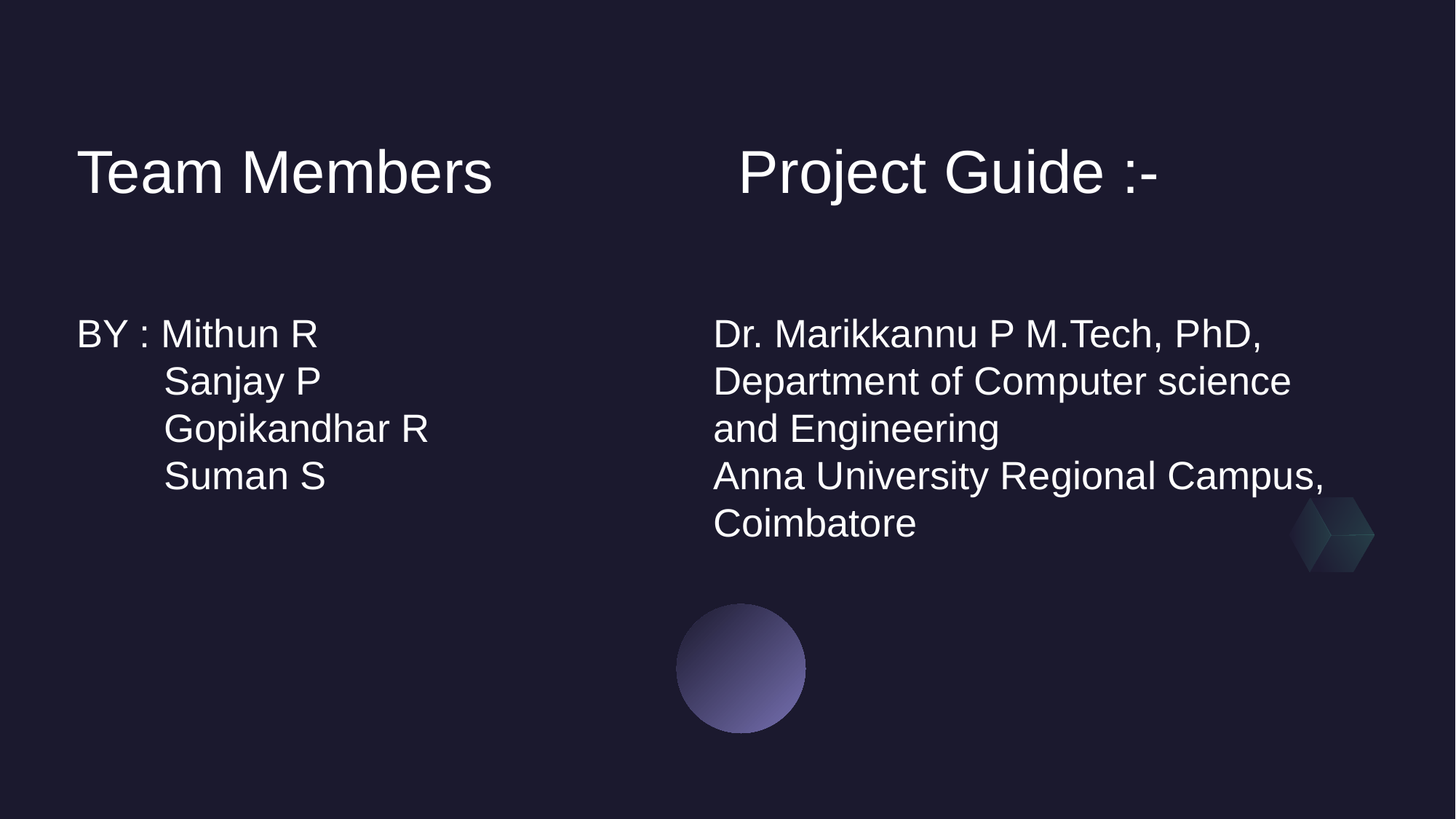

Team Members
Project Guide :-

Dr. Marikkannu P M.Tech, PhD,
Department of Computer science and Engineering
Anna University Regional Campus, Coimbatore
BY : Mithun R
        Sanjay P
        Gopikandhar R
        Suman S